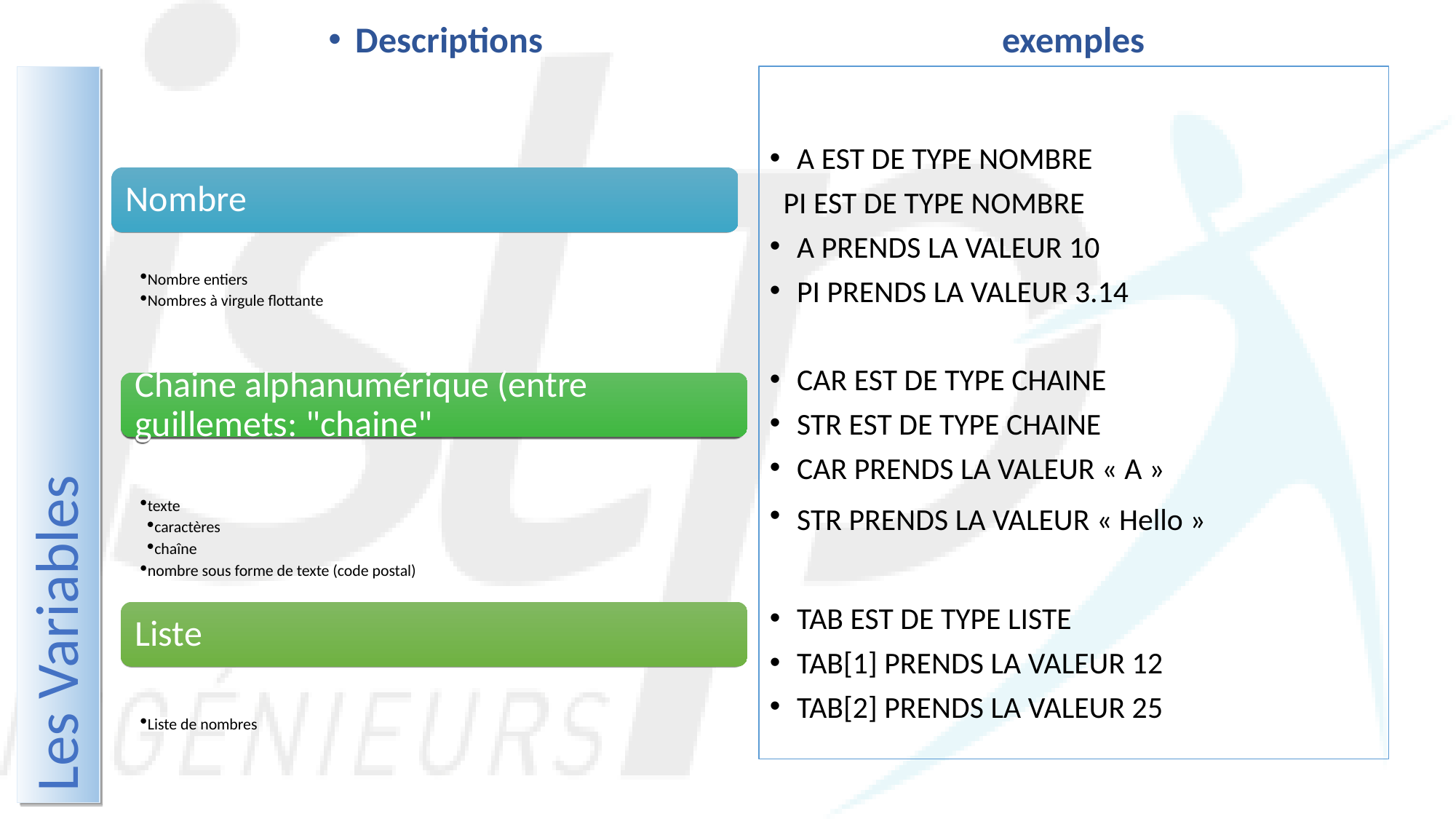

Descriptions
exemples

A EST DE TYPE NOMBRE
  PI EST DE TYPE NOMBRE
A PRENDS LA VALEUR 10
PI PRENDS LA VALEUR 3.14

CAR EST DE TYPE CHAINE
STR EST DE TYPE CHAINE
CAR PRENDS LA VALEUR « A »
STR PRENDS LA VALEUR « Hello »

TAB EST DE TYPE LISTE
TAB[1] PRENDS LA VALEUR 12
TAB[2] PRENDS LA VALEUR 25

Nombre

Nombre entiers
Nombres à virgule flottante

Chaine alphanumérique (entre guillemets: "chaine"

texte
caractères
chaîne
nombre sous forme de texte (code postal)

Liste

Liste de nombres
Les Variables